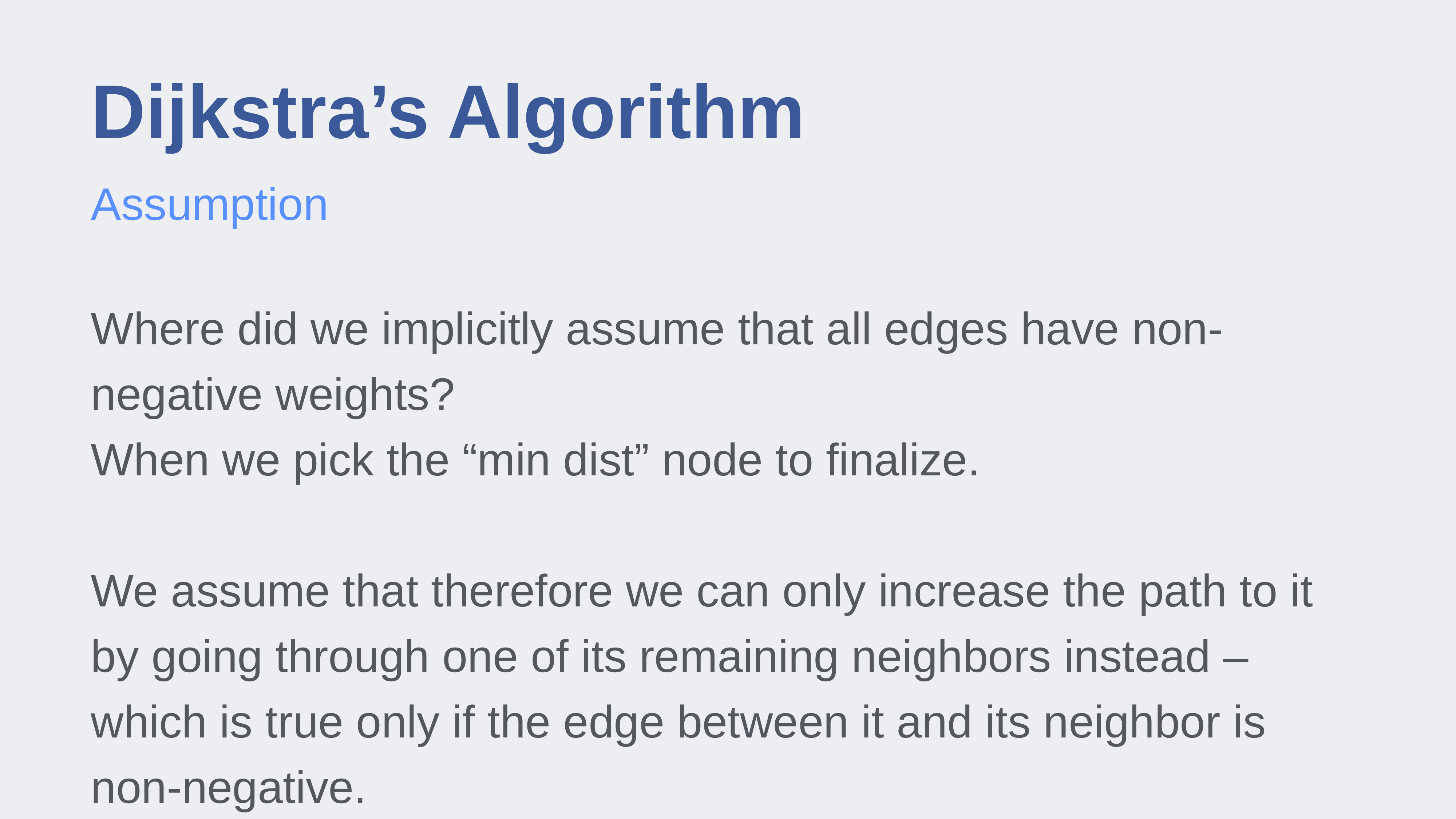

# Dijkstra’s Algorithm
Assumption
Where did we implicitly assume that all edges have non-negative weights?
When we pick the “min dist” node to finalize.

We assume that therefore we can only increase the path to it by going through one of its remaining neighbors instead – which is true only if the edge between it and its neighbor is non-negative.